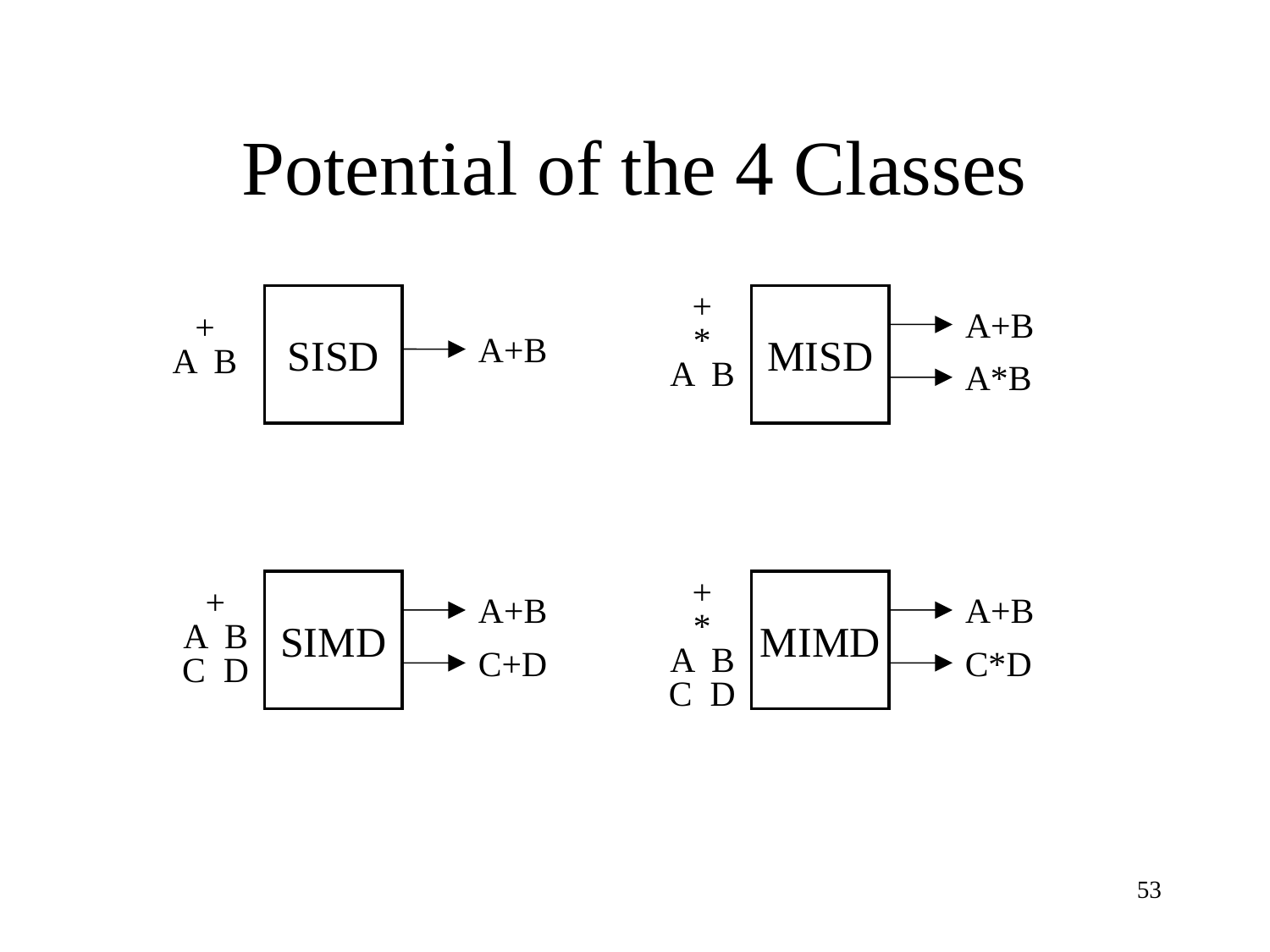

# Potential of the 4 Classes
SISD
+
A  B
A+B

SIMD
+
A  B
C  D
A+B

C+D

+
*
A  B
MISD
A+B

A*B

+
*
A  B
C  D
MIMD
A+B

C*D

53